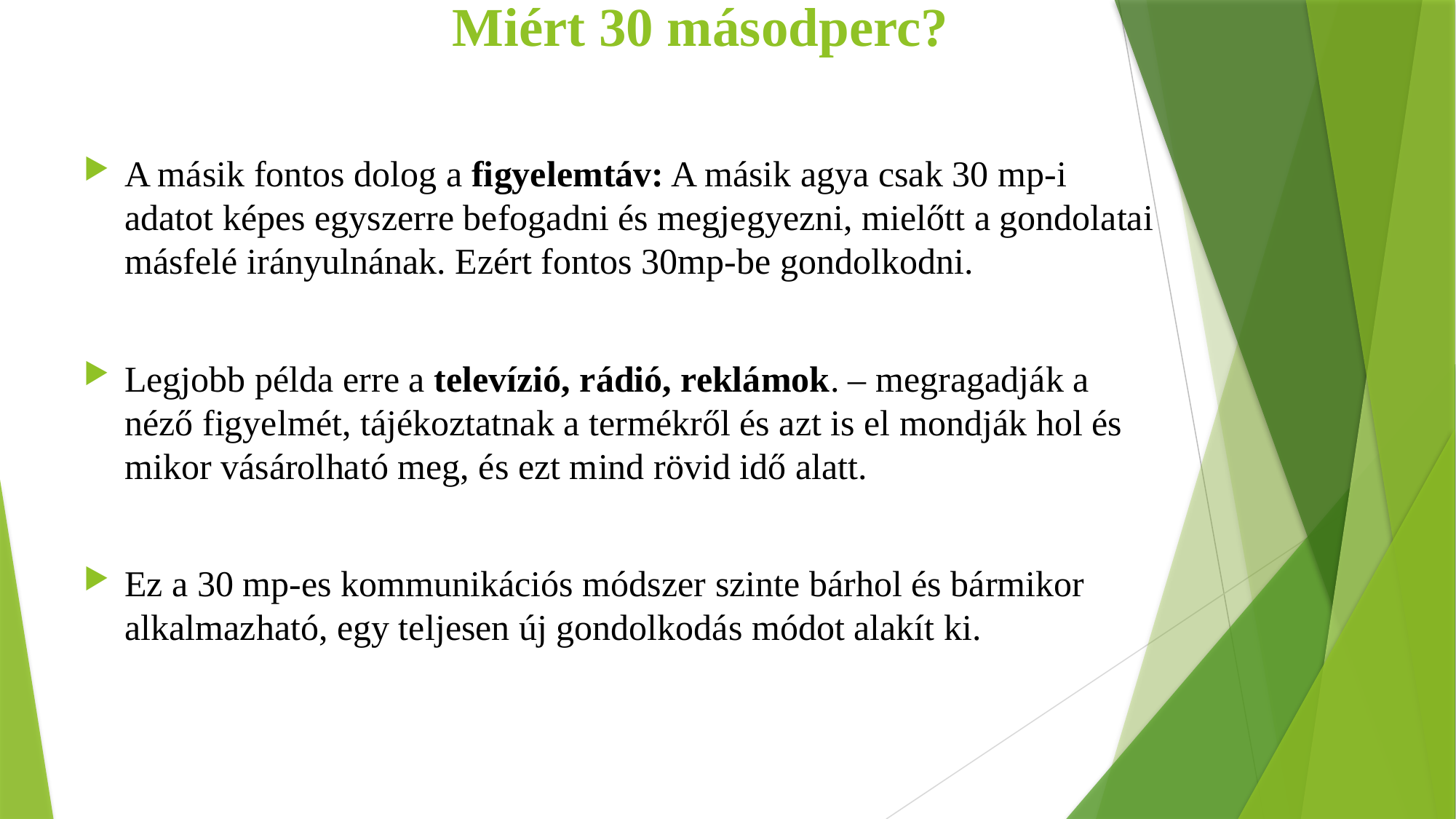

# Miért 30 másodperc?
A másik fontos dolog a figyelemtáv: A másik agya csak 30 mp-i adatot képes egyszerre befogadni és megjegyezni, mielőtt a gondolatai másfelé irányulnának. Ezért fontos 30mp-be gondolkodni.

Legjobb példa erre a televízió, rádió, reklámok. – megragadják a néző figyelmét, tájékoztatnak a termékről és azt is el mondják hol és mikor vásárolható meg, és ezt mind rövid idő alatt.

Ez a 30 mp-es kommunikációs módszer szinte bárhol és bármikor alkalmazható, egy teljesen új gondolkodás módot alakít ki.